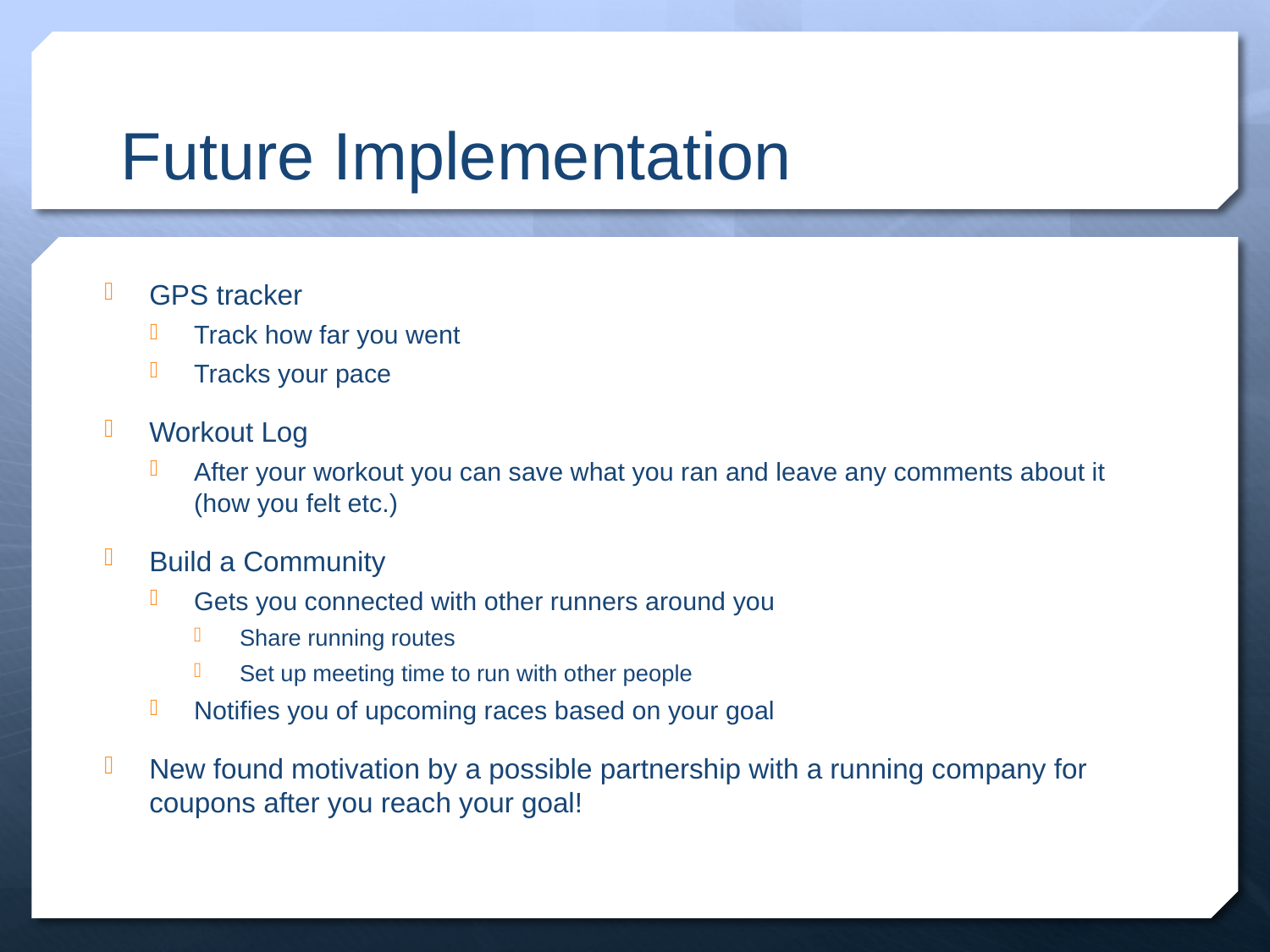

# Future Implementation
GPS tracker
Track how far you went
Tracks your pace
Workout Log
After your workout you can save what you ran and leave any comments about it (how you felt etc.)
Build a Community
Gets you connected with other runners around you
Share running routes
Set up meeting time to run with other people
Notifies you of upcoming races based on your goal
New found motivation by a possible partnership with a running company for coupons after you reach your goal!